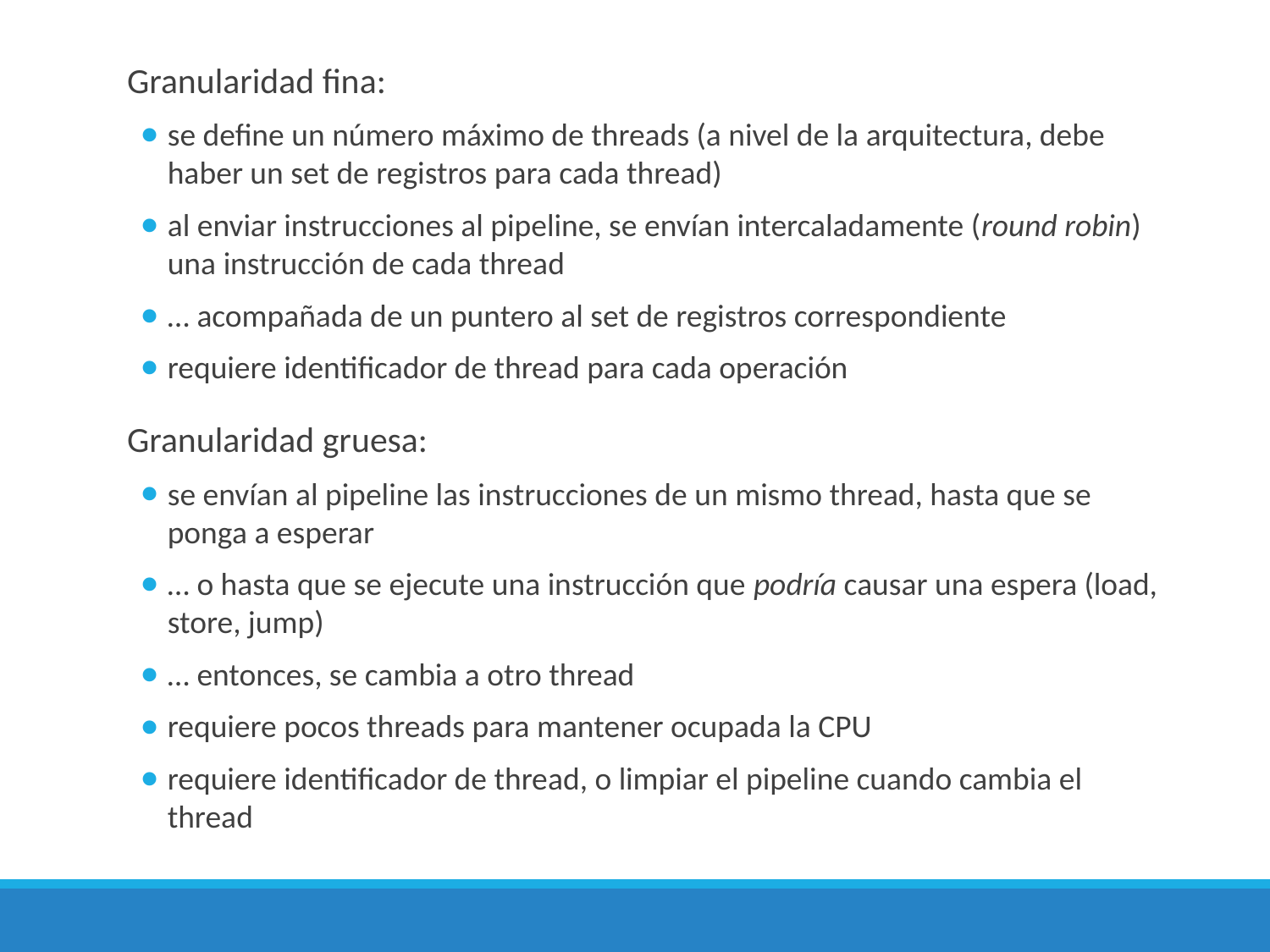

Granularidad fina:
se define un número máximo de threads (a nivel de la arquitectura, debe haber un set de registros para cada thread)
al enviar instrucciones al pipeline, se envían intercaladamente (round robin) una instrucción de cada thread
… acompañada de un puntero al set de registros correspondiente
requiere identificador de thread para cada operación
Granularidad gruesa:
se envían al pipeline las instrucciones de un mismo thread, hasta que se ponga a esperar
… o hasta que se ejecute una instrucción que podría causar una espera (load, store, jump)
… entonces, se cambia a otro thread
requiere pocos threads para mantener ocupada la CPU
requiere identificador de thread, o limpiar el pipeline cuando cambia el thread